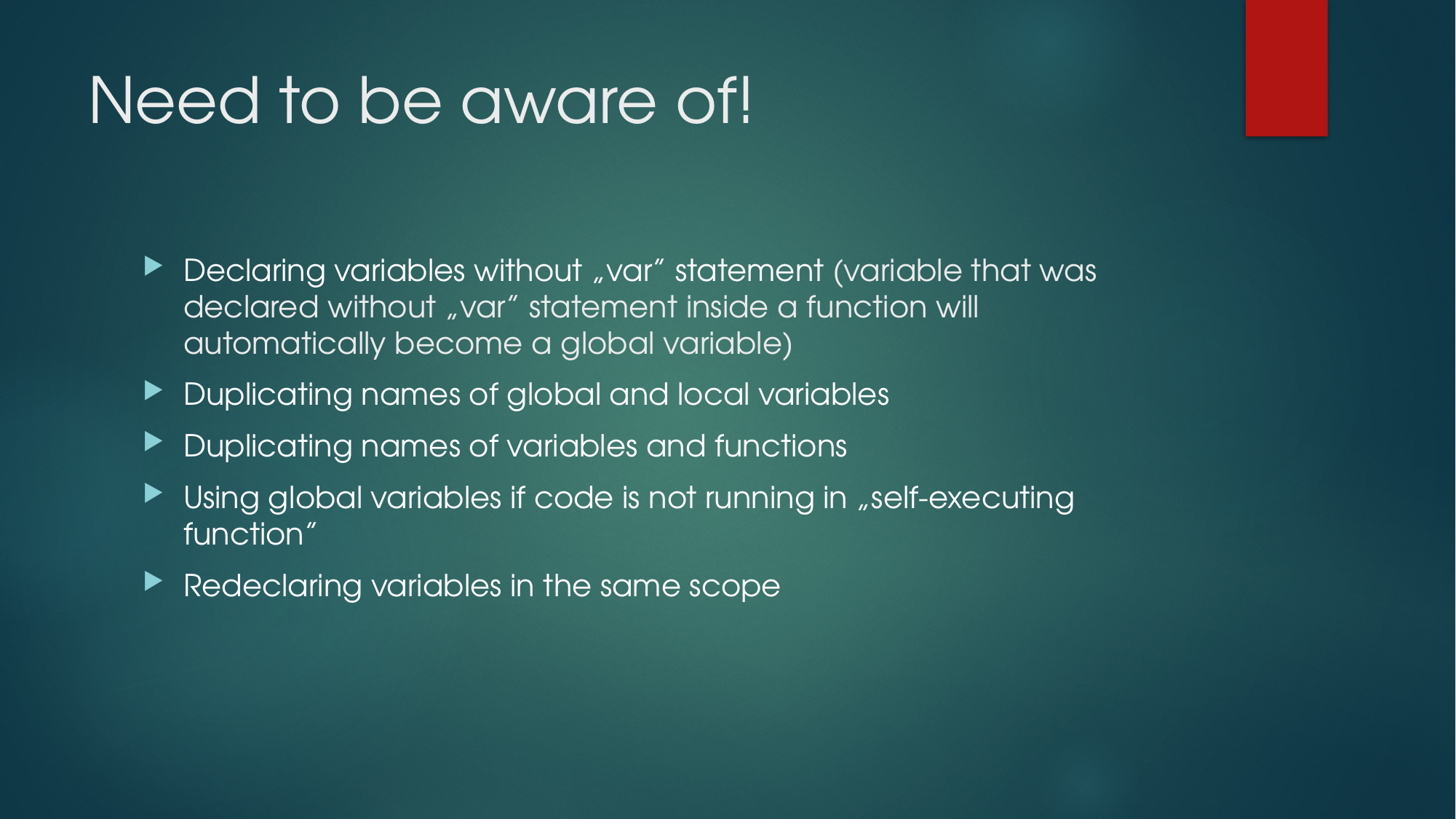

# Need to be aware of!
Declaring variables without „var” statement (variable that was declared without „var” statement inside a function will automatically become a global variable)
Duplicating names of global and local variables
Duplicating names of variables and functions
Using global variables if code is not running in „self-executing function”
Redeclaring variables in the same scope